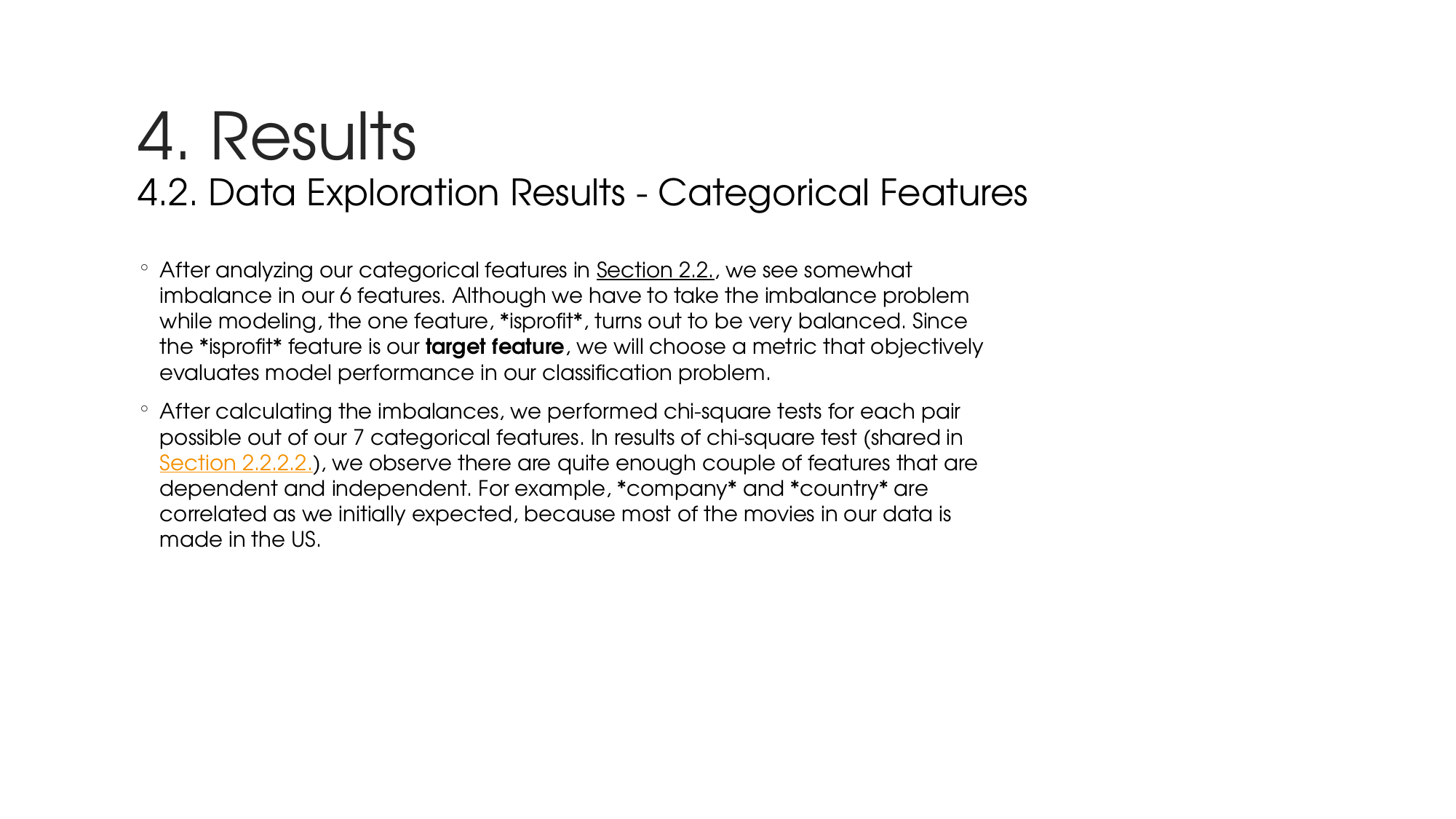

# 4. Results 4.2. Data Exploration Results - Categorical Features
After analyzing our categorical features in Section 2.2., we see somewhat imbalance in our 6 features. Although we have to take the imbalance problem while modeling, the one feature, *isprofit*, turns out to be very balanced. Since the *isprofit* feature is our target feature, we will choose a metric that objectively evaluates model performance in our classification problem.
After calculating the imbalances, we performed chi-square tests for each pair possible out of our 7 categorical features. In results of chi-square test (shared in Section 2.2.2.2.), we observe there are quite enough couple of features that are dependent and independent. For example, *company* and *country* are correlated as we initially expected, because most of the movies in our data is made in the US.